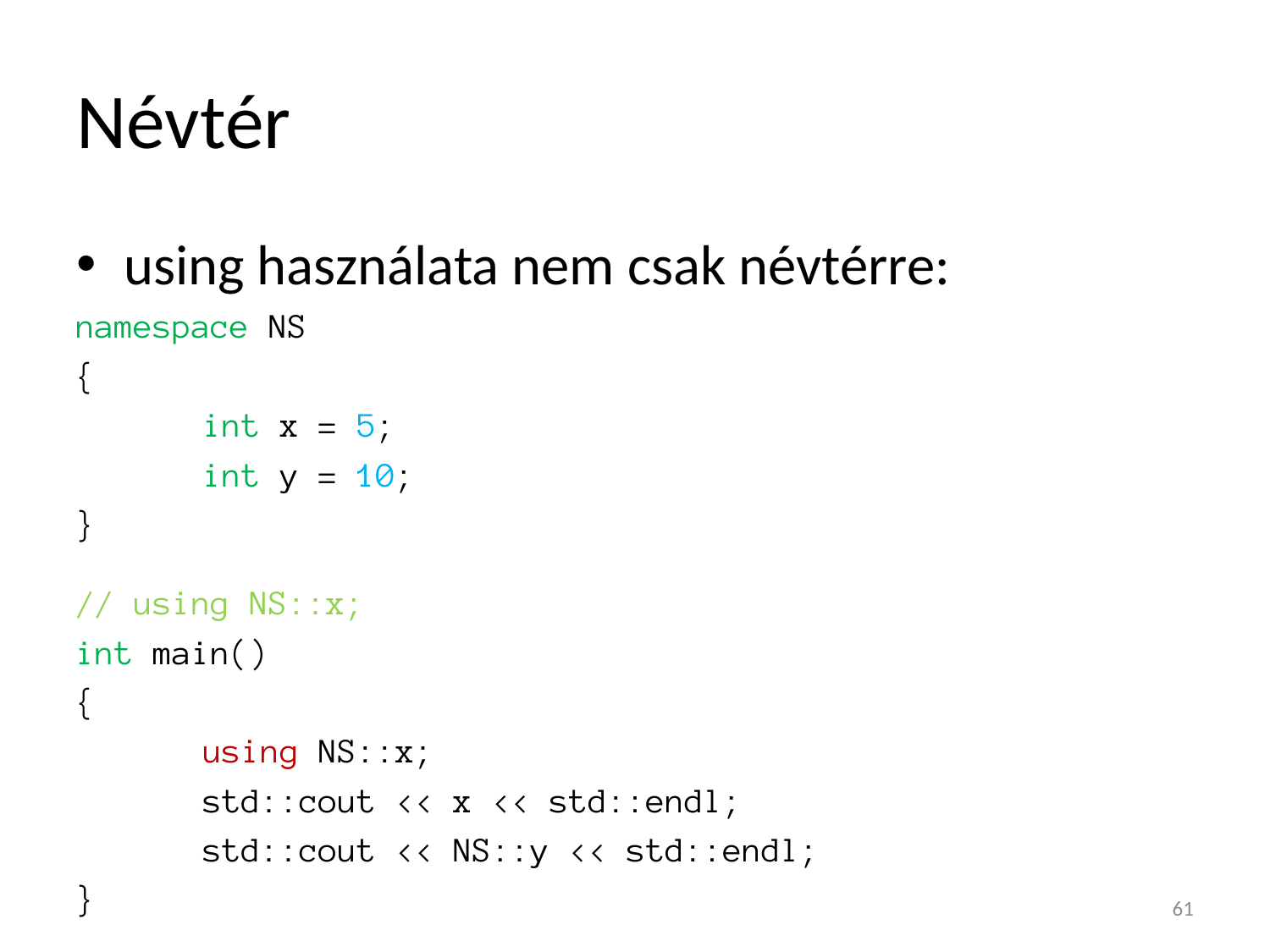

# Névtér
using használata nem csak névtérre:
namespace NS
{
	int x = 5;
	int y = 10;
}

// using NS::x;
int main()
{
	using NS::x;
	std::cout << x << std::endl;
	std::cout << NS::y << std::endl;
}
61